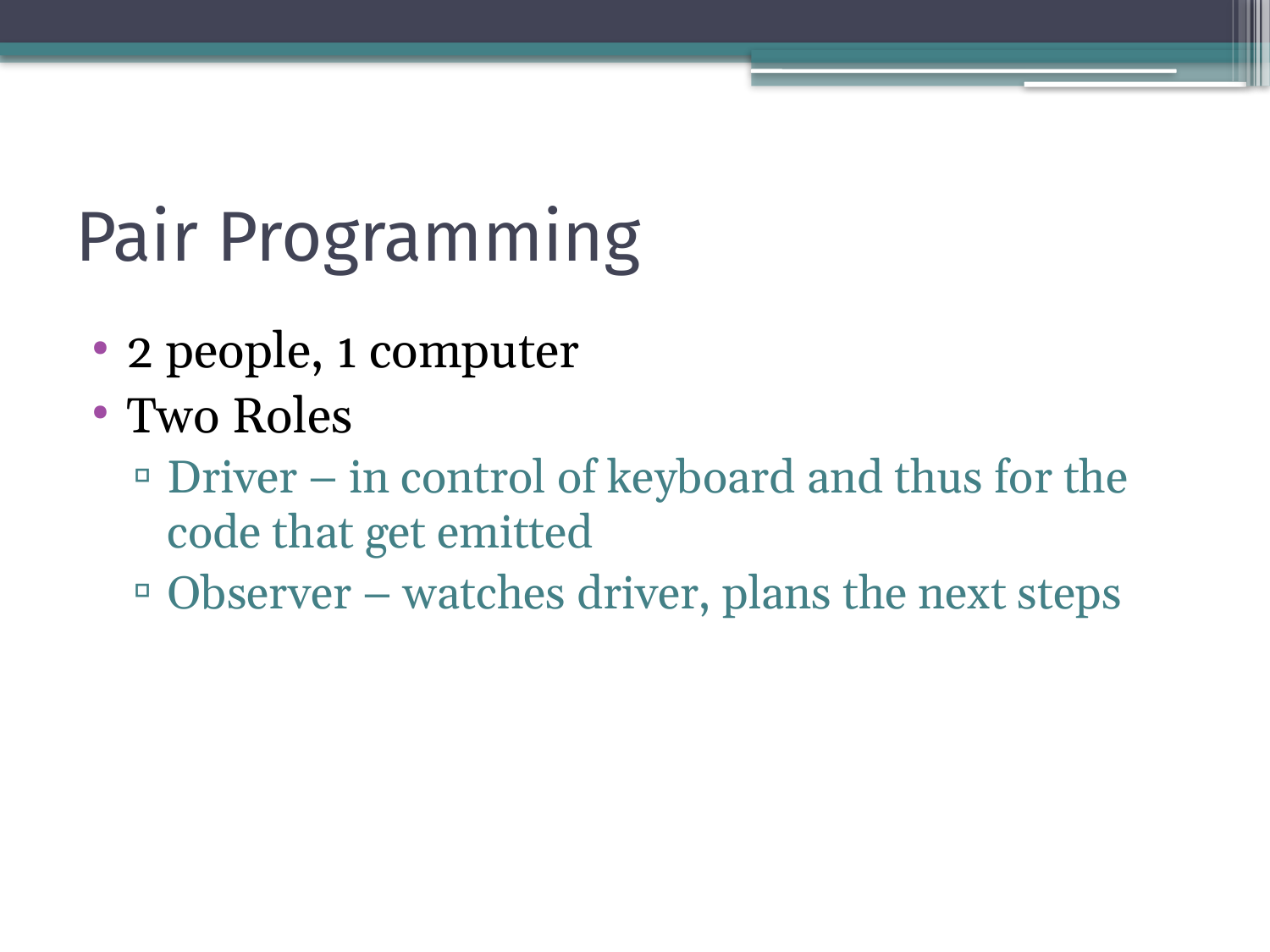

# Pair Programming
2 people, 1 computer
Two Roles
Driver – in control of keyboard and thus for the code that get emitted
Observer – watches driver, plans the next steps